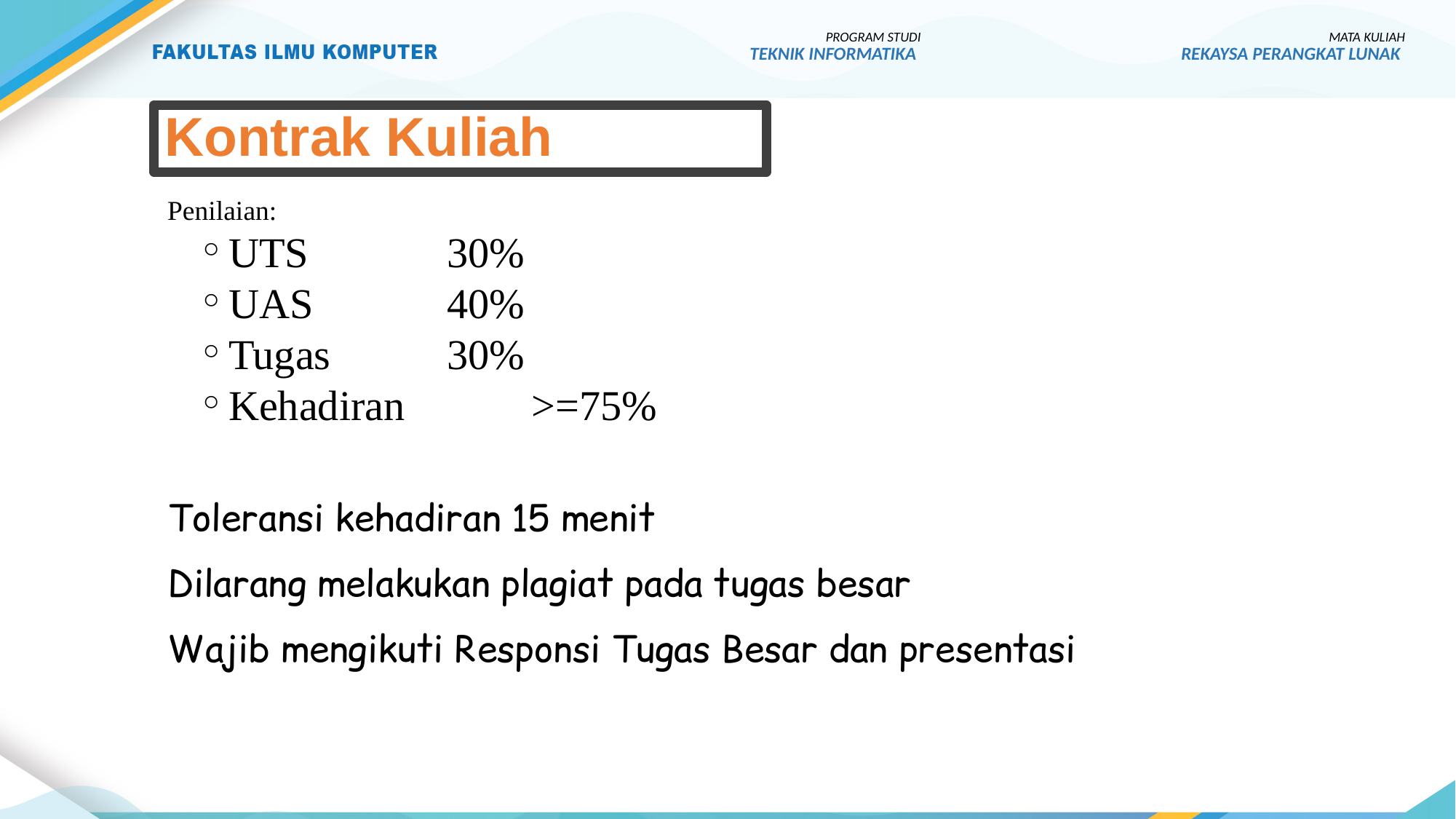

PROGRAM STUDI
TEKNIK INFORMATIKA
MATA KULIAH
REKAYSA PERANGKAT LUNAK
# Kontrak Kuliah

Penilaian:
UTS		30%
UAS		40%
Tugas       	30%
Kehadiran            >=75%

Toleransi kehadiran 15 menit
Dilarang melakukan plagiat pada tugas besar
Wajib mengikuti Responsi Tugas Besar dan presentasi